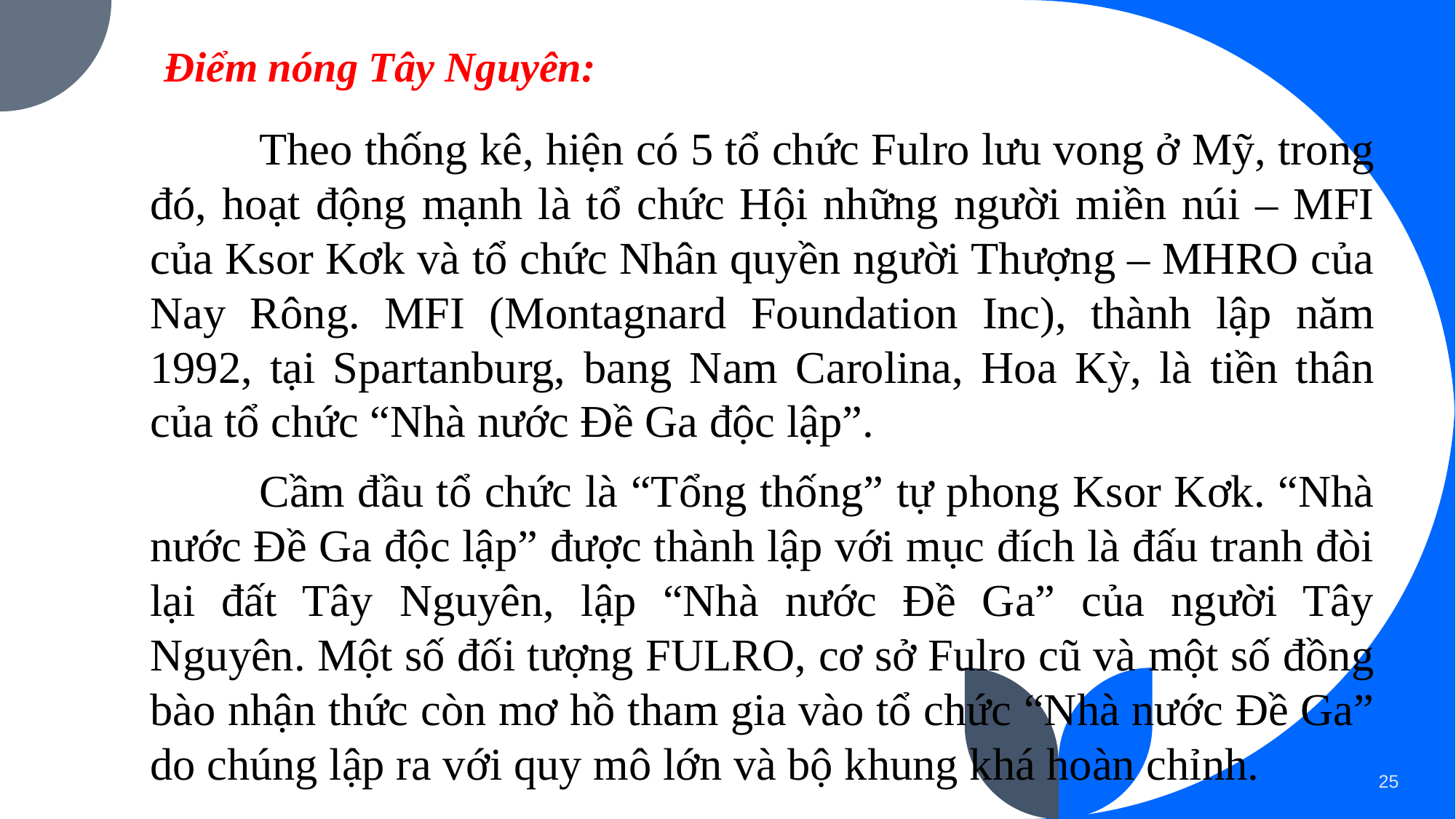

Điểm nóng Tây Nguyên:
	Theo thống kê, hiện có 5 tổ chức Fulro lưu vong ở Mỹ, trong đó, hoạt động mạnh là tổ chức Hội những người miền núi – MFI của Ksor Kơk và tổ chức Nhân quyền người Thượng – MHRO của Nay Rông. MFI (Montagnard Foundation Inc), thành lập năm 1992, tại Spartanburg, bang Nam Carolina, Hoa Kỳ, là tiền thân của tổ chức “Nhà nước Đề Ga độc lập”.
	Cầm đầu tổ chức là “Tổng thống” tự phong Ksor Kơk. “Nhà nước Đề Ga độc lập” được thành lập với mục đích là đấu tranh đòi lại đất Tây Nguyên, lập “Nhà nước Đề Ga” của người Tây Nguyên. Một số đối tượng FULRO, cơ sở Fulro cũ và một số đồng bào nhận thức còn mơ hồ tham gia vào tổ chức “Nhà nước Đề Ga” do chúng lập ra với quy mô lớn và bộ khung khá hoàn chỉnh.
25